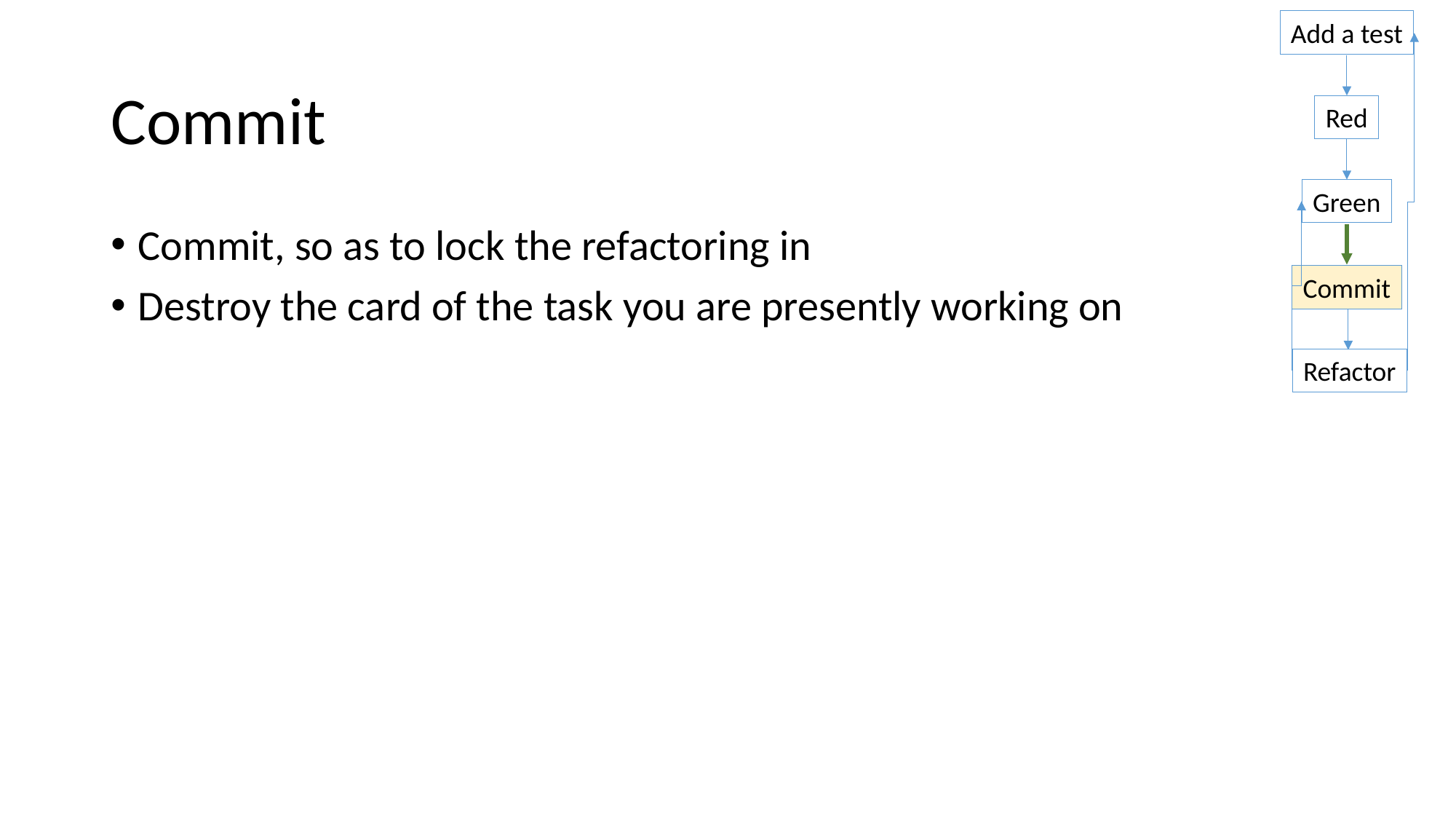

Add a test
# Commit
Red
Green
Commit, so as to lock the refactoring in
Destroy the card of the task you are presently working on
Commit
Refactor